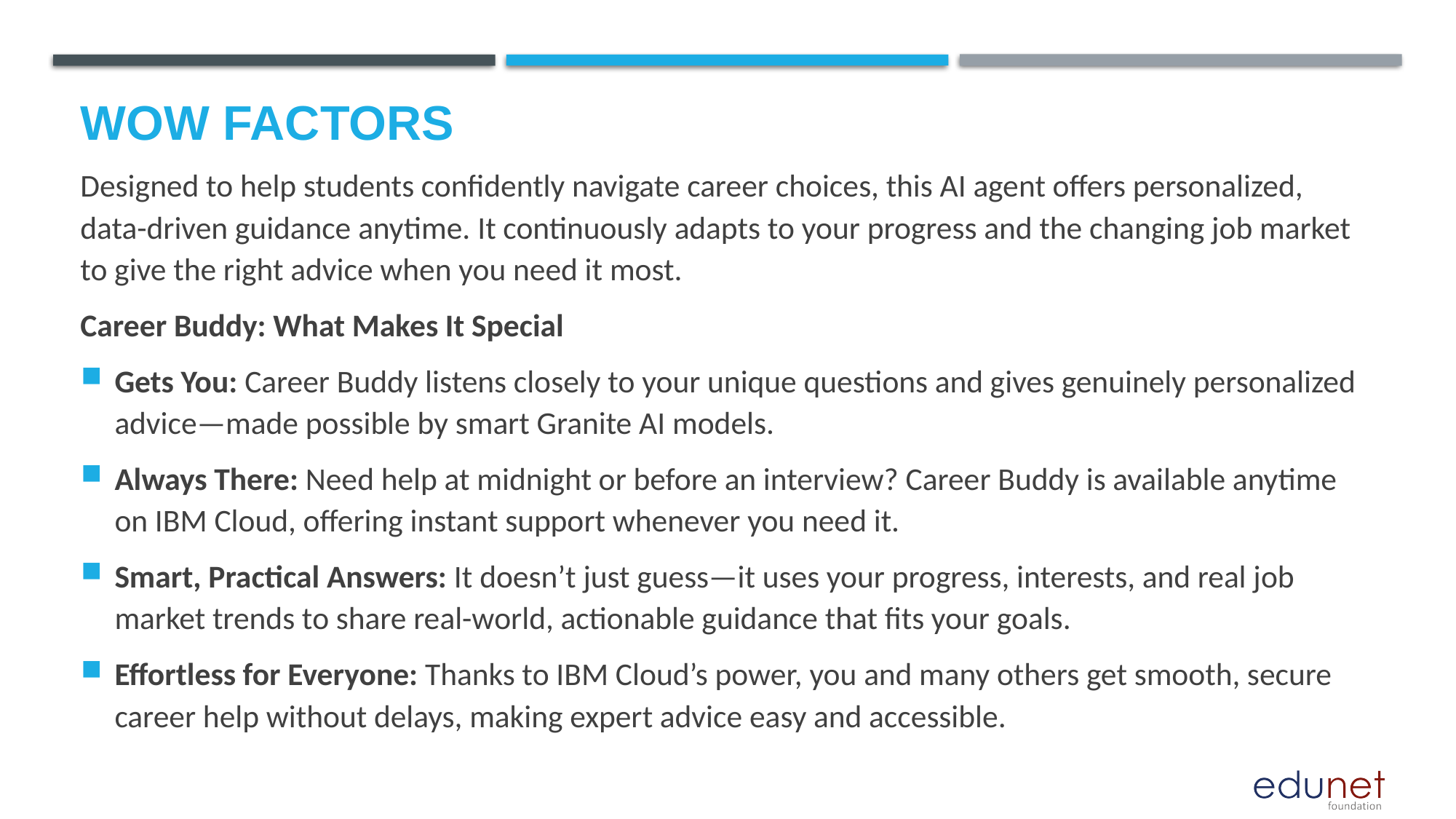

# Wow factors
Designed to help students confidently navigate career choices, this AI agent offers personalized, data-driven guidance anytime. It continuously adapts to your progress and the changing job market to give the right advice when you need it most.
Career Buddy: What Makes It Special
Gets You: Career Buddy listens closely to your unique questions and gives genuinely personalized advice—made possible by smart Granite AI models.
Always There: Need help at midnight or before an interview? Career Buddy is available anytime on IBM Cloud, offering instant support whenever you need it.
Smart, Practical Answers: It doesn’t just guess—it uses your progress, interests, and real job market trends to share real-world, actionable guidance that fits your goals.
Effortless for Everyone: Thanks to IBM Cloud’s power, you and many others get smooth, secure career help without delays, making expert advice easy and accessible.